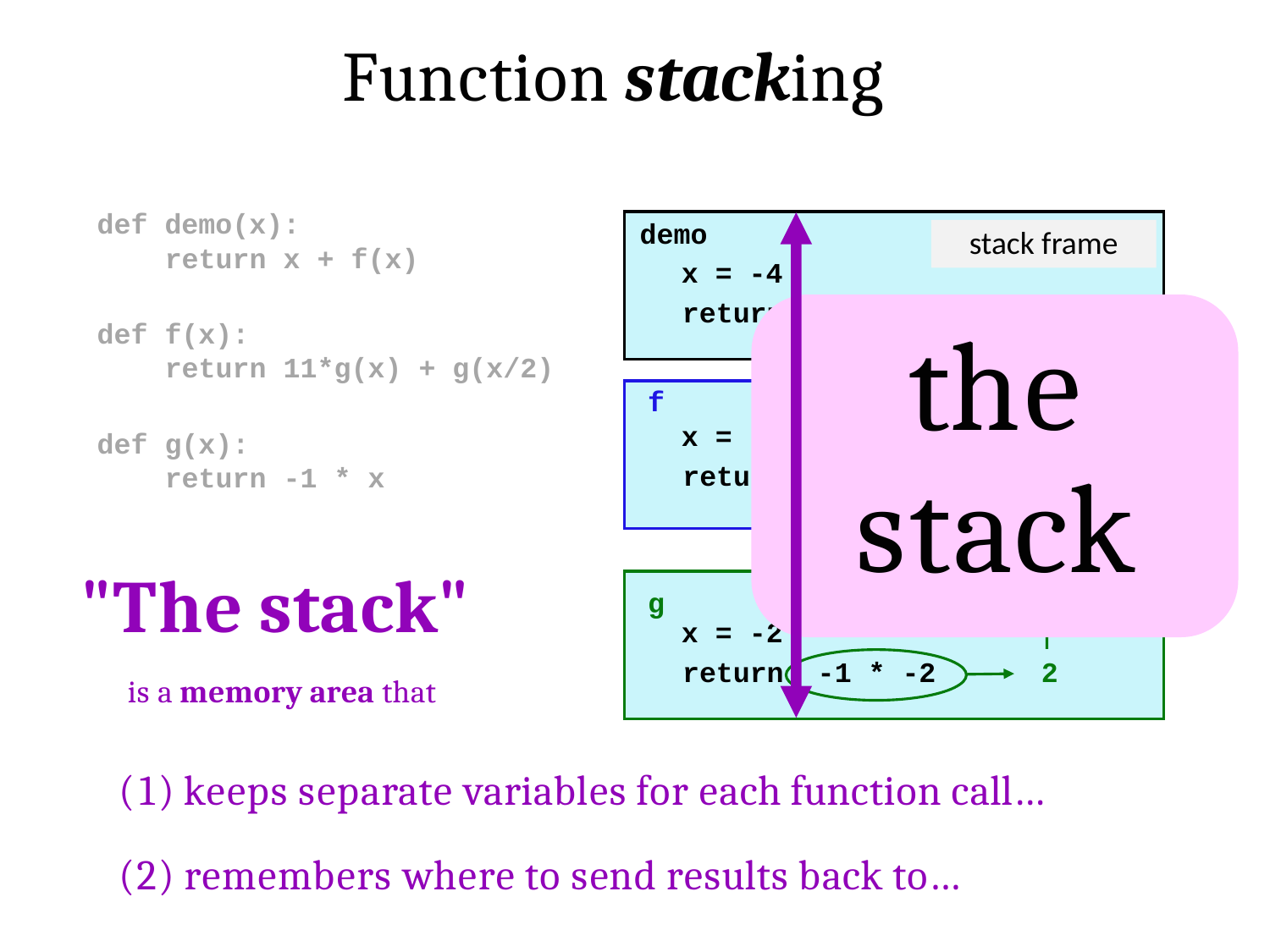

Function stacking
def demo(x):
    return x + f(x)

demo
stack frame
x = -4
return -4 + f(-4)
the stack

def f(x):
    return 11*g(x) + g(x/2)

f
x = -4
def g(x):
    return -1 * x
return 11* 4   + g(-4/2)

"The stack"

g
x = -2

return  -1 * -2
 2
is a memory area that

(1) keeps separate variables for each function call…

(2) remembers where to send results back to…